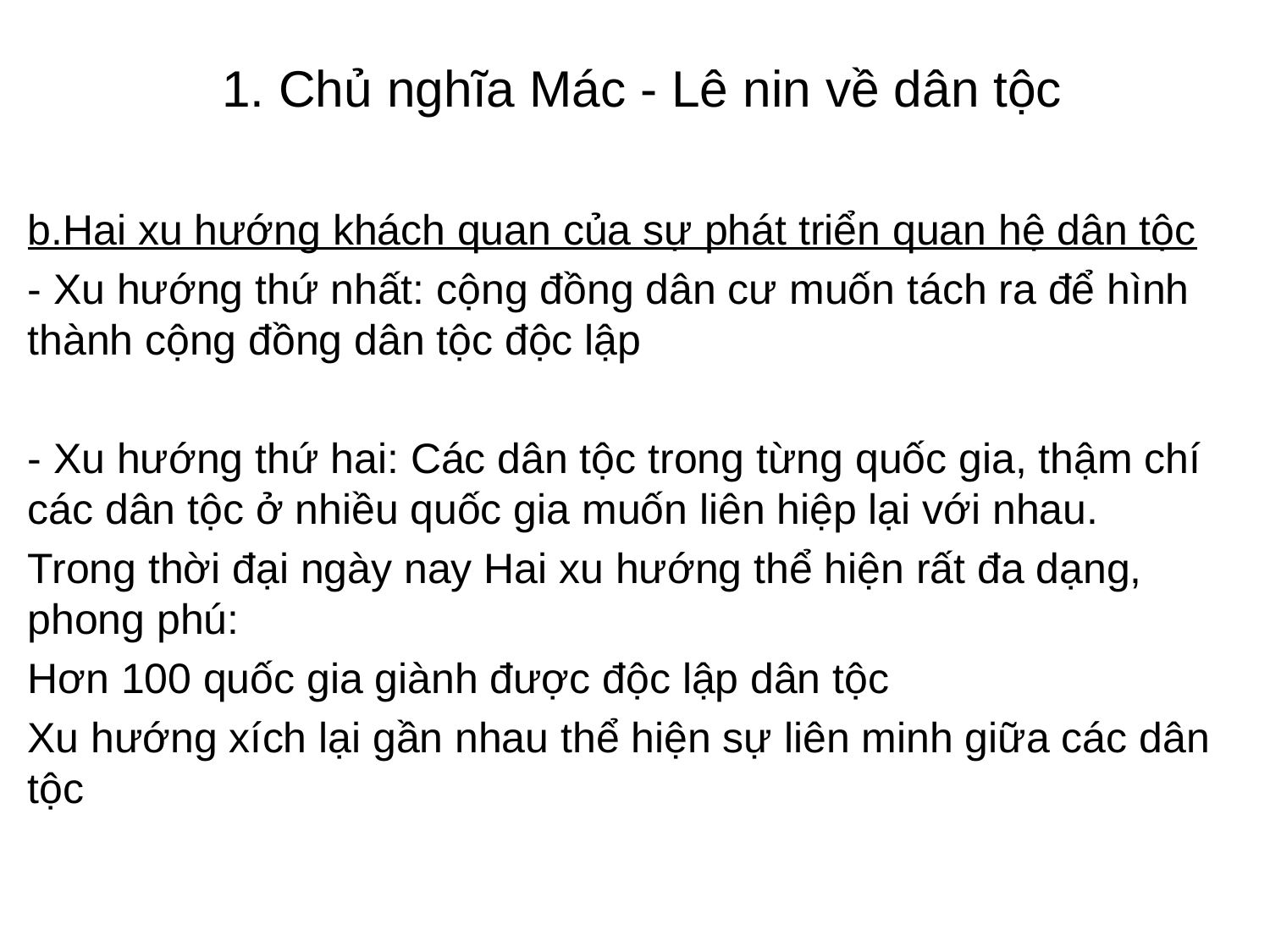

# 1. Chủ nghĩa Mác - Lê nin về dân tộc
b.Hai xu hướng khách quan của sự phát triển quan hệ dân tộc
- Xu hướng thứ nhất: cộng đồng dân cư muốn tách ra để hình thành cộng đồng dân tộc độc lập

- Xu hướng thứ hai: Các dân tộc trong từng quốc gia, thậm chí các dân tộc ở nhiều quốc gia muốn liên hiệp lại với nhau.
Trong thời đại ngày nay Hai xu hướng thể hiện rất đa dạng, phong phú:
Hơn 100 quốc gia giành được độc lập dân tộc
Xu hướng xích lại gần nhau thể hiện sự liên minh giữa các dân tộc